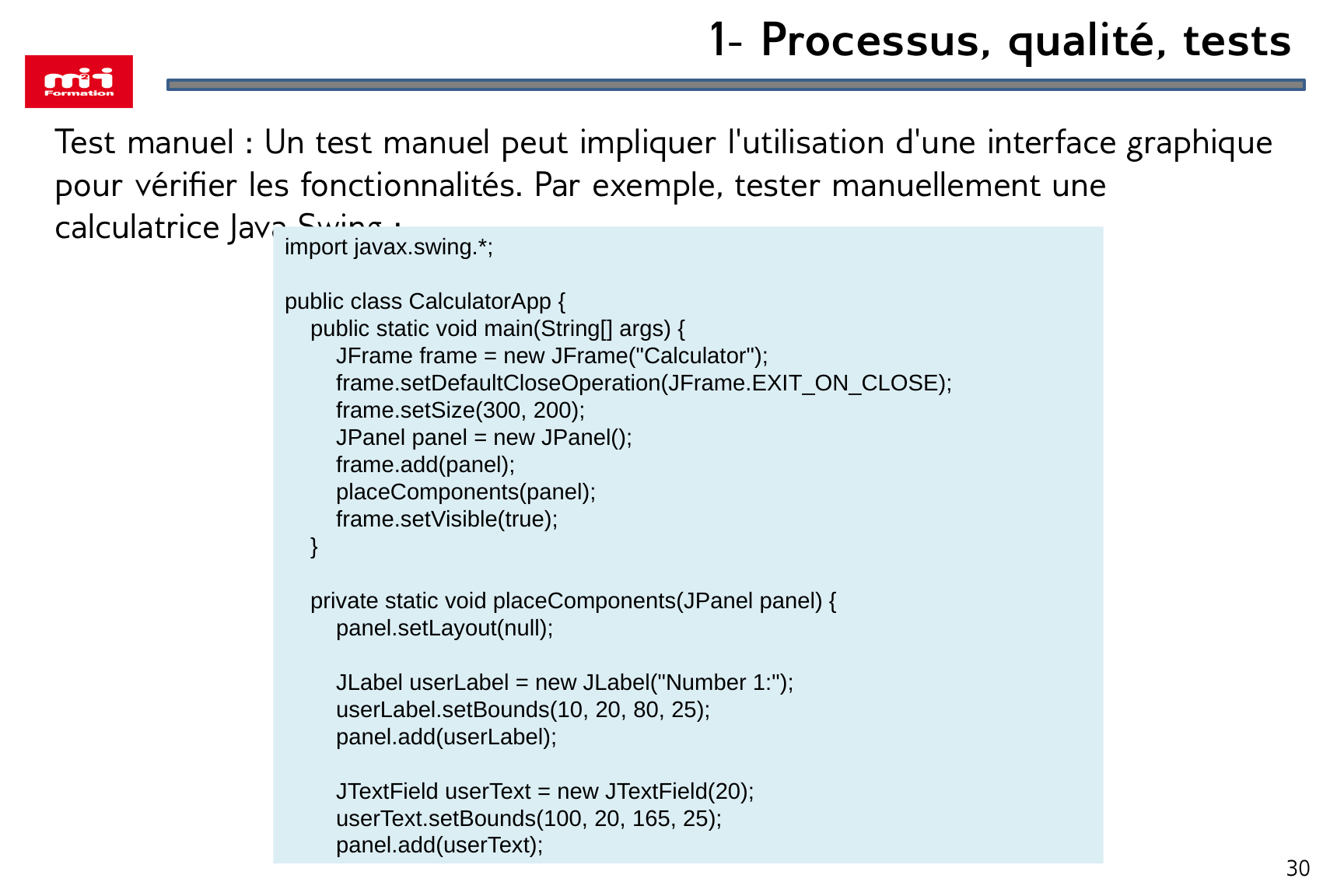

1- Processus, qualité, tests
Test manuel : Un test manuel peut impliquer l'utilisation d'une interface graphique pour vérifier les fonctionnalités. Par exemple, tester manuellement une calculatrice Java Swing :
import javax.swing.*;

public class CalculatorApp {
    public static void main(String[] args) {
        JFrame frame = new JFrame("Calculator");
        frame.setDefaultCloseOperation(JFrame.EXIT_ON_CLOSE);
        frame.setSize(300, 200);
        JPanel panel = new JPanel();
        frame.add(panel);
        placeComponents(panel);
        frame.setVisible(true);
    }

    private static void placeComponents(JPanel panel) {
        panel.setLayout(null);

        JLabel userLabel = new JLabel("Number 1:");
        userLabel.setBounds(10, 20, 80, 25);
        panel.add(userLabel);

        JTextField userText = new JTextField(20);
        userText.setBounds(100, 20, 165, 25);
        panel.add(userText);
30